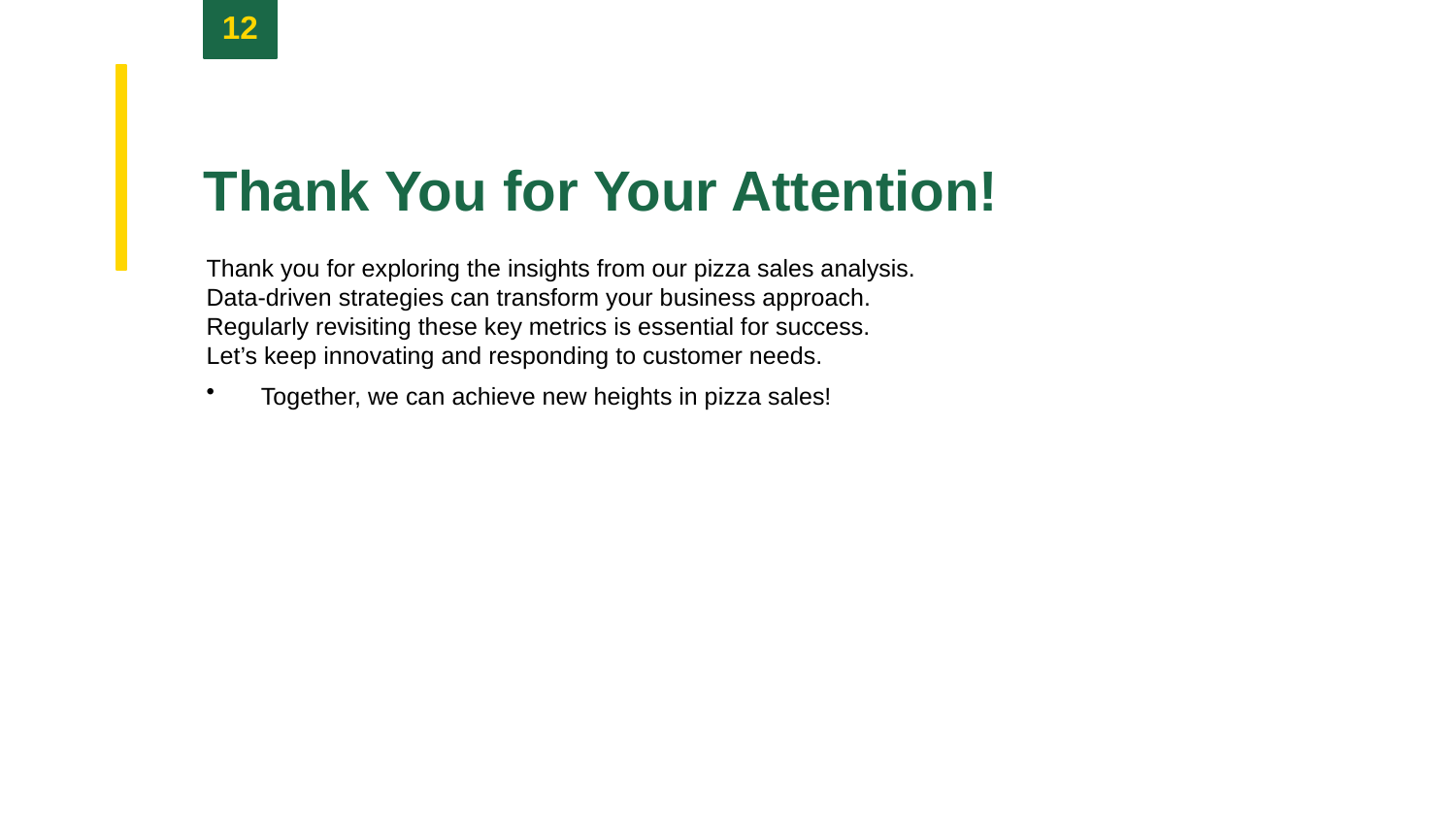

12

Thank You for Your Attention!
Thank you for exploring the insights from our pizza sales analysis.
Data-driven strategies can transform your business approach.
Regularly revisiting these key metrics is essential for success.
Let’s keep innovating and responding to customer needs.
Together, we can achieve new heights in pizza sales!